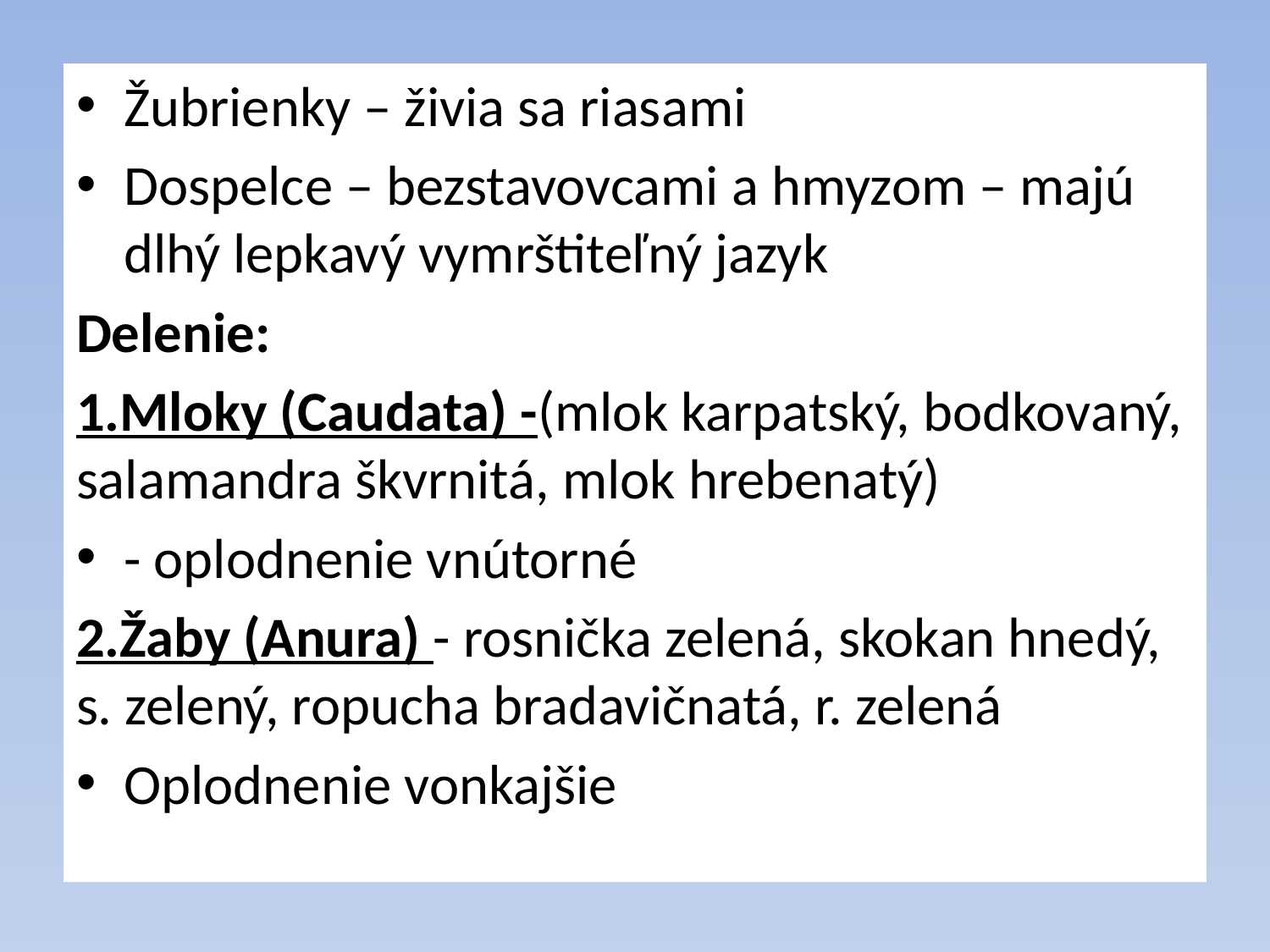

#
Žubrienky – živia sa riasami
Dospelce – bezstavovcami a hmyzom – majú dlhý lepkavý vymrštiteľný jazyk
Delenie:
1.Mloky (Caudata) -(mlok karpatský, bodkovaný, salamandra škvrnitá, mlok hrebenatý)
- oplodnenie vnútorné
2.Žaby (Anura) - rosnička zelená, skokan hnedý, s. zelený, ropucha bradavičnatá, r. zelená
Oplodnenie vonkajšie